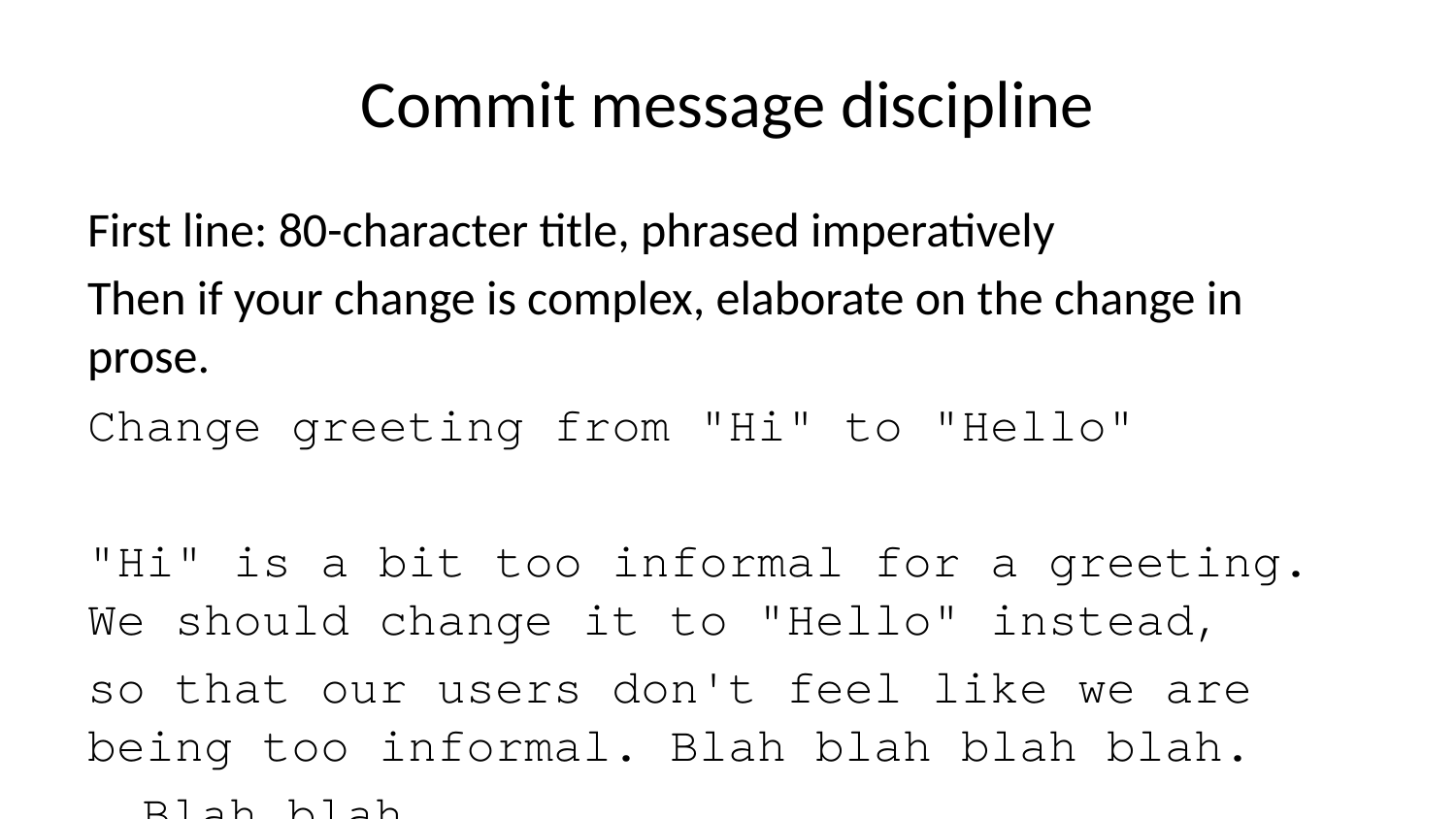

# Commit message discipline
First line: 80-character title, phrased imperatively
Then if your change is complex, elaborate on the change in prose.
Change greeting from "Hi" to "Hello"

"Hi" is a bit too informal for a greeting. We should change it to "Hello" instead,
so that our users don't feel like we are being too informal. Blah blah blah blah.
Blah blah.